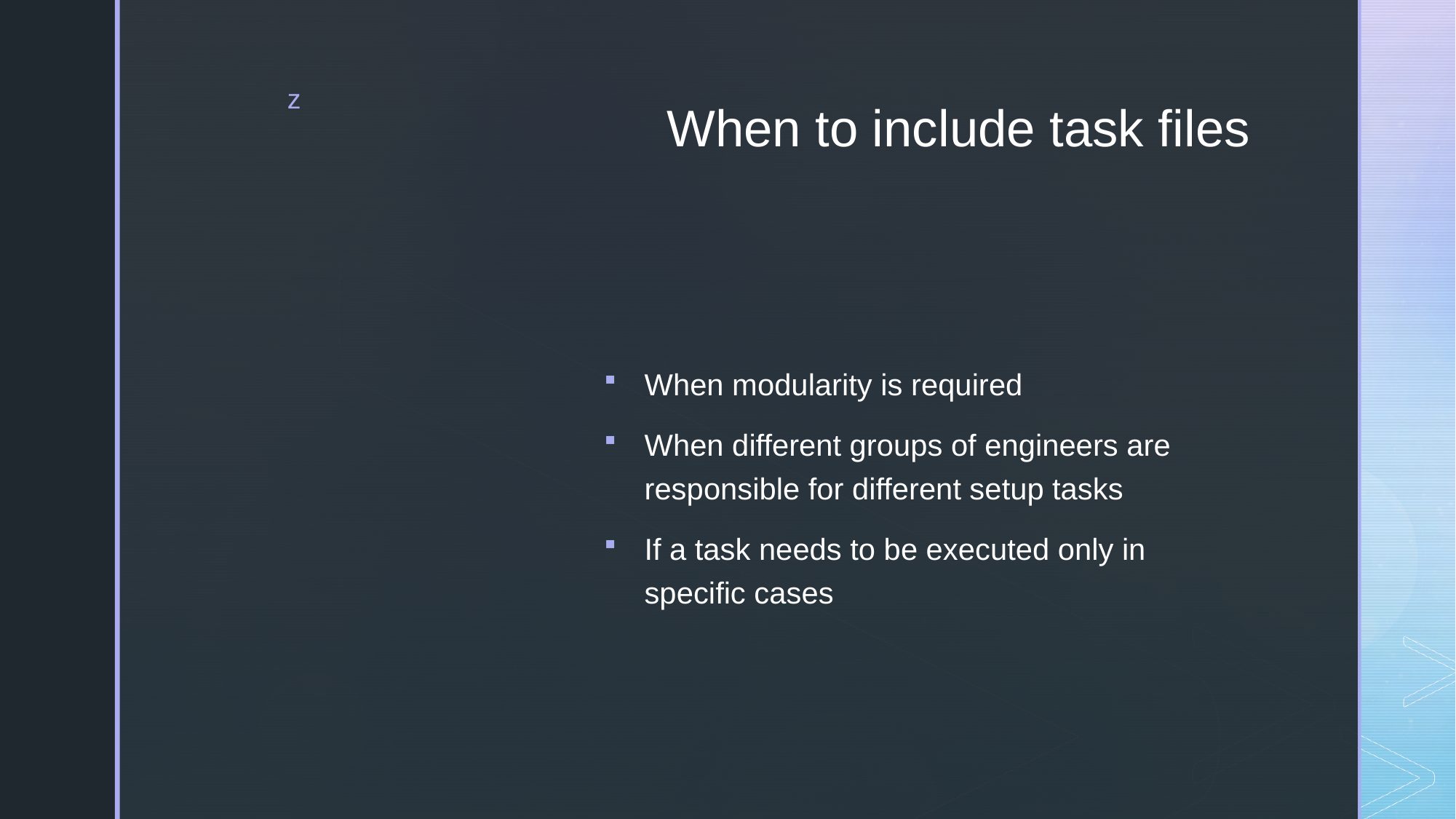

# When to include task files
When modularity is required
When different groups of engineers are responsible for different setup tasks
If a task needs to be executed only in specific cases